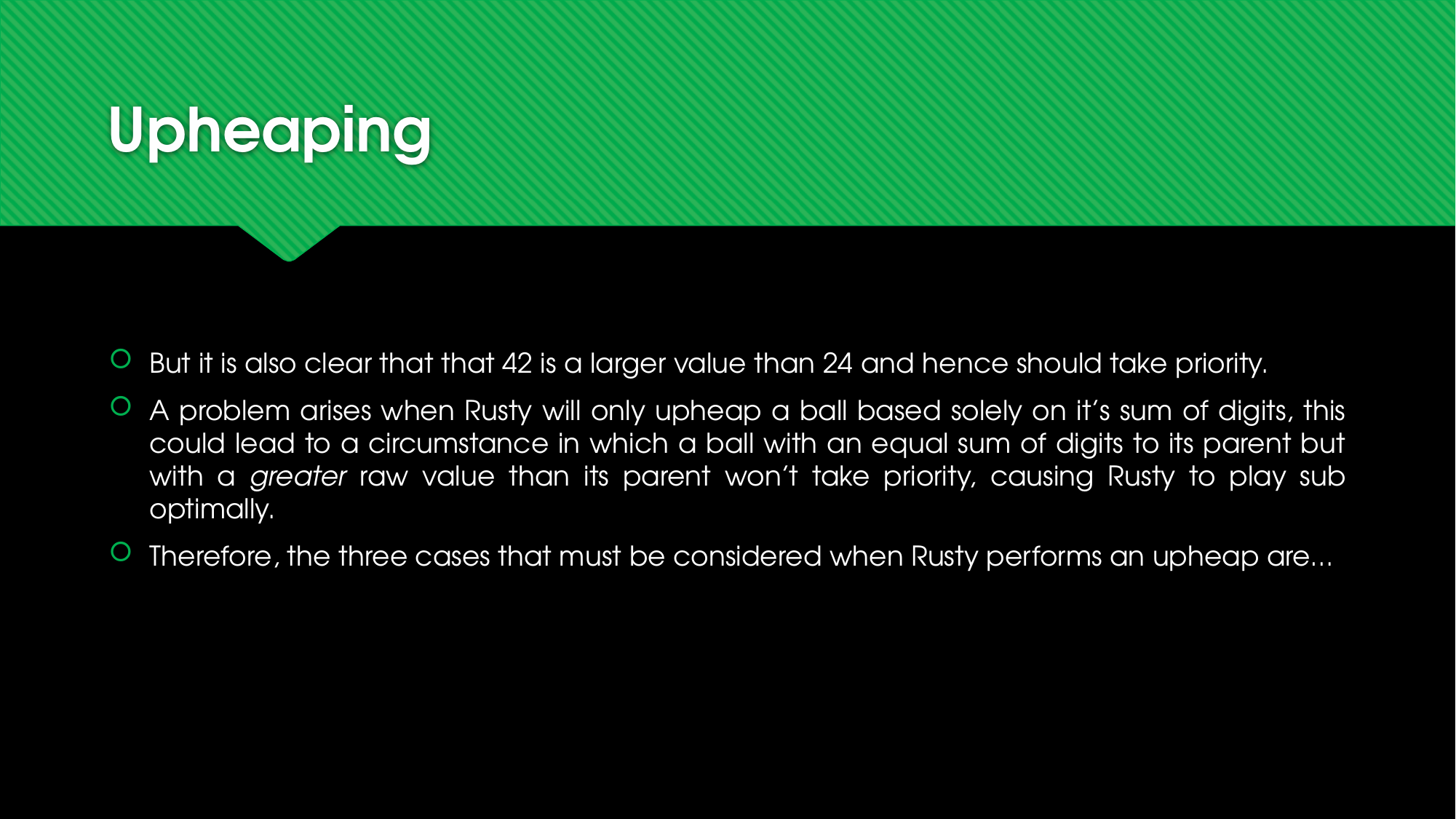

# Upheaping
But it is also clear that that 42 is a larger value than 24 and hence should take priority.
A problem arises when Rusty will only upheap a ball based solely on it’s sum of digits, this could lead to a circumstance in which a ball with an equal sum of digits to its parent but with a greater raw value than its parent won’t take priority, causing Rusty to play sub optimally.
Therefore, the three cases that must be considered when Rusty performs an upheap are…